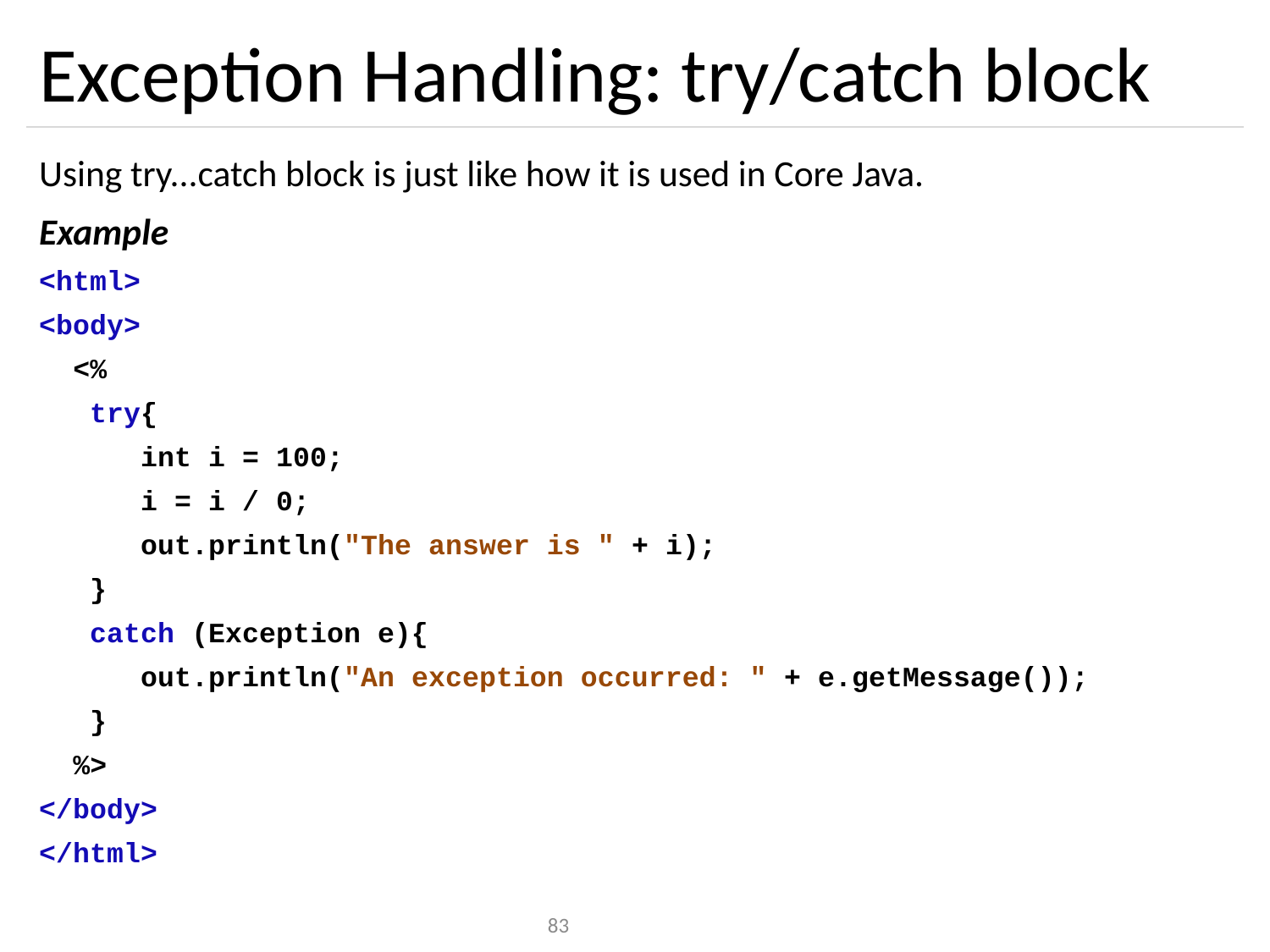

# Exception Handling: try/catch block
Using try...catch block is just like how it is used in Core Java.
Example
<html>
<body>
  <%
   try{
      int i = 100;
      i = i / 0;
      out.println("The answer is " + i);
   }
   catch (Exception e){
      out.println("An exception occurred: " + e.getMessage());
   }
  %>
</body>
</html>
83